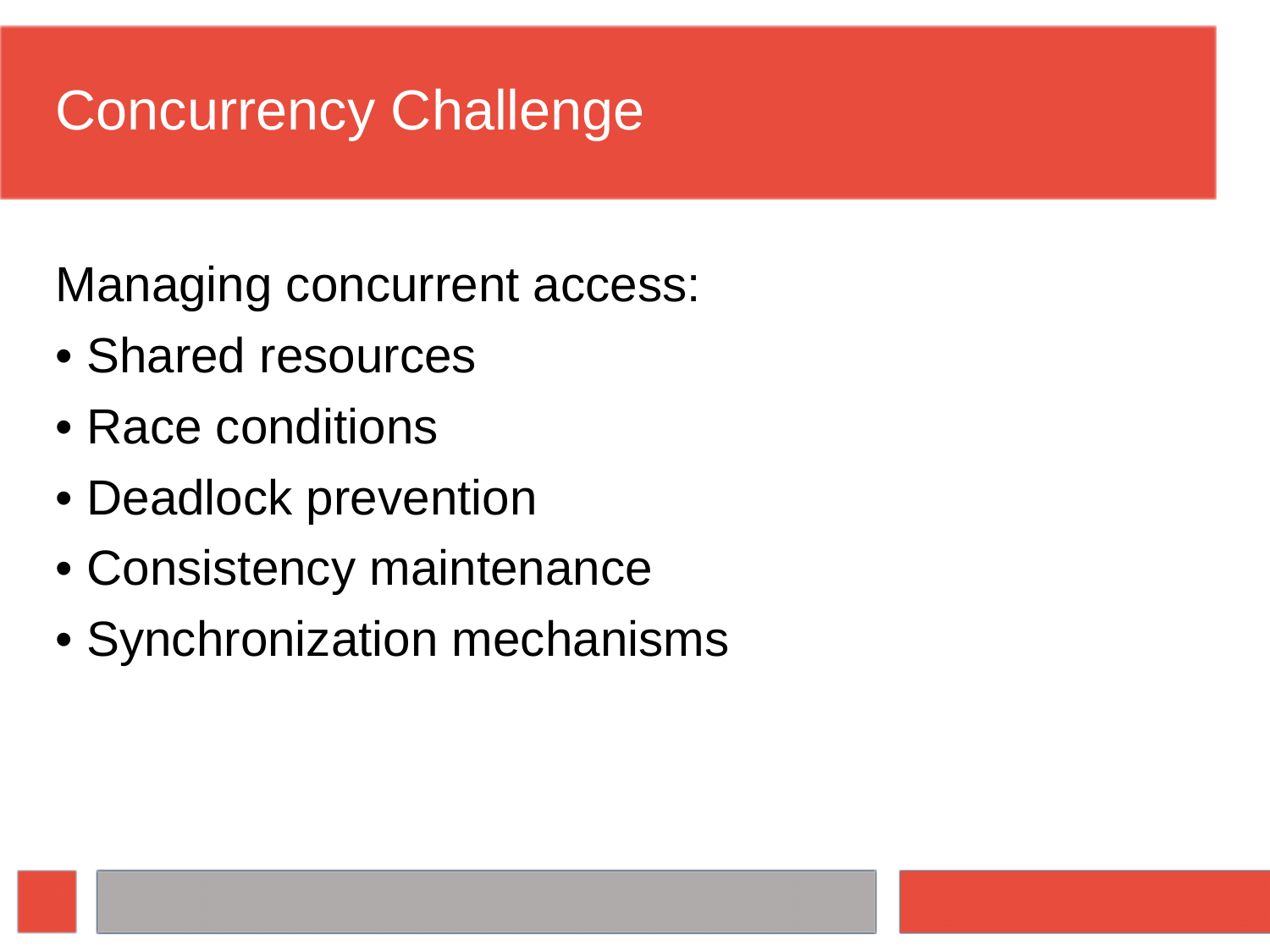

# Concurrency Challenge
Managing concurrent access:
• Shared resources
• Race conditions
• Deadlock prevention
• Consistency maintenance
• Synchronization mechanisms